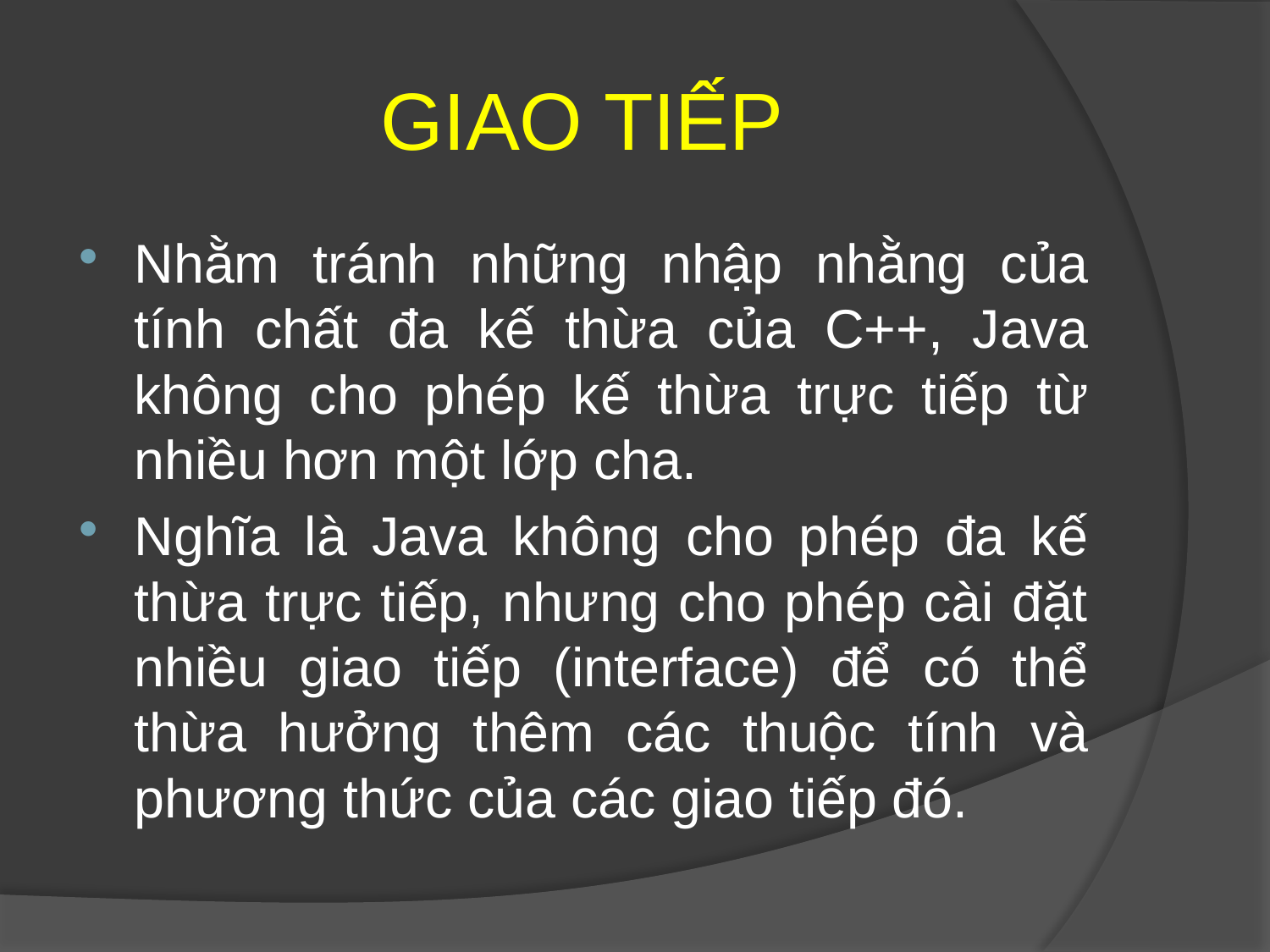

# GIAO TIẾP
Nhằm tránh những nhập nhằng của tính chất đa kế thừa của C++, Java không cho phép kế thừa trực tiếp từ nhiều hơn một lớp cha.
Nghĩa là Java không cho phép đa kế thừa trực tiếp, nhưng cho phép cài đặt nhiều giao tiếp (interface) để có thể thừa hưởng thêm các thuộc tính và phương thức của các giao tiếp đó.